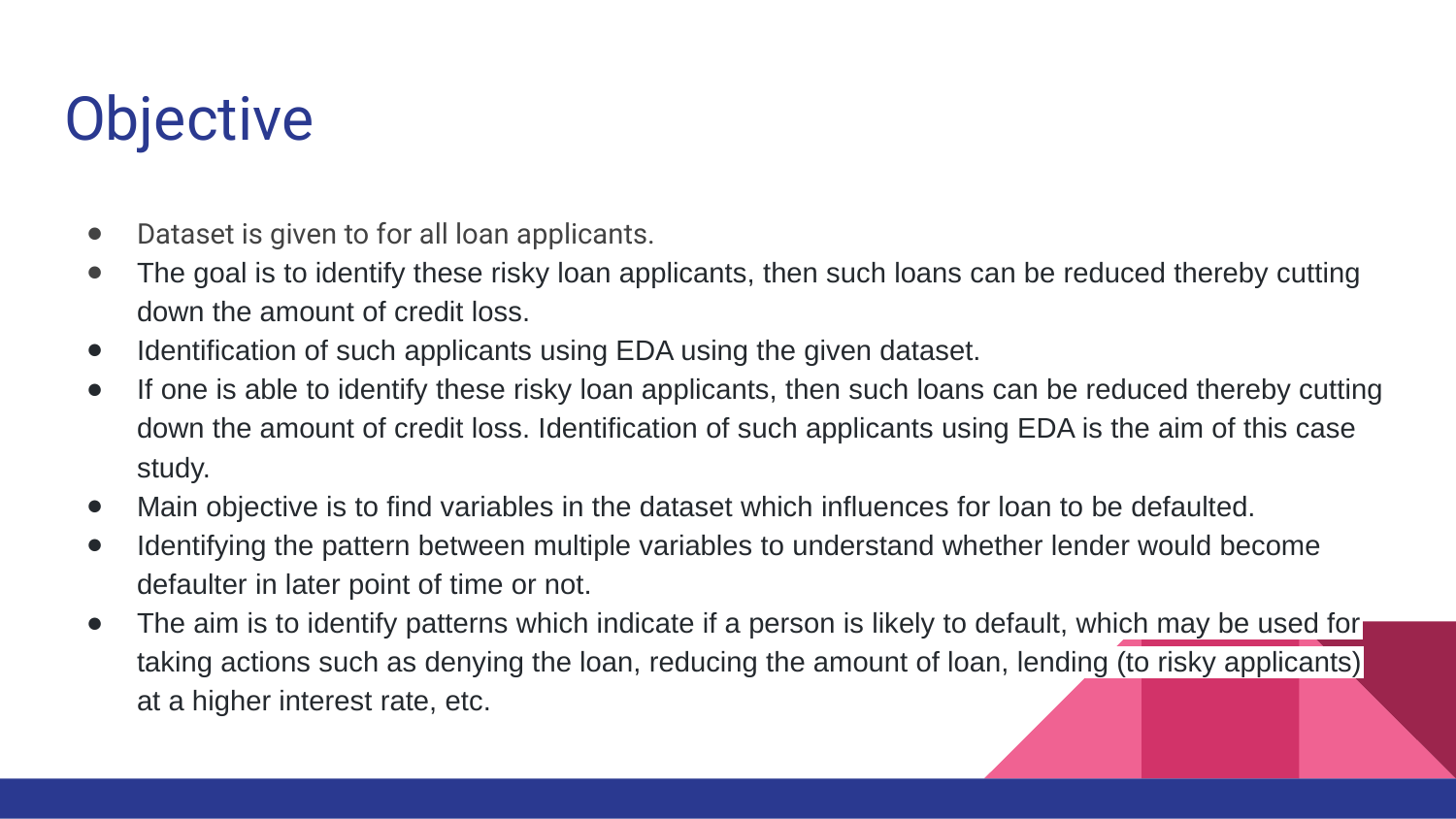

# Objective
Dataset is given to for all loan applicants.
The goal is to identify these risky loan applicants, then such loans can be reduced thereby cutting down the amount of credit loss.
Identification of such applicants using EDA using the given dataset.
If one is able to identify these risky loan applicants, then such loans can be reduced thereby cutting down the amount of credit loss. Identification of such applicants using EDA is the aim of this case study.
Main objective is to find variables in the dataset which influences for loan to be defaulted.
Identifying the pattern between multiple variables to understand whether lender would become defaulter in later point of time or not.
The aim is to identify patterns which indicate if a person is likely to default, which may be used for taking actions such as denying the loan, reducing the amount of loan, lending (to risky applicants) at a higher interest rate, etc.